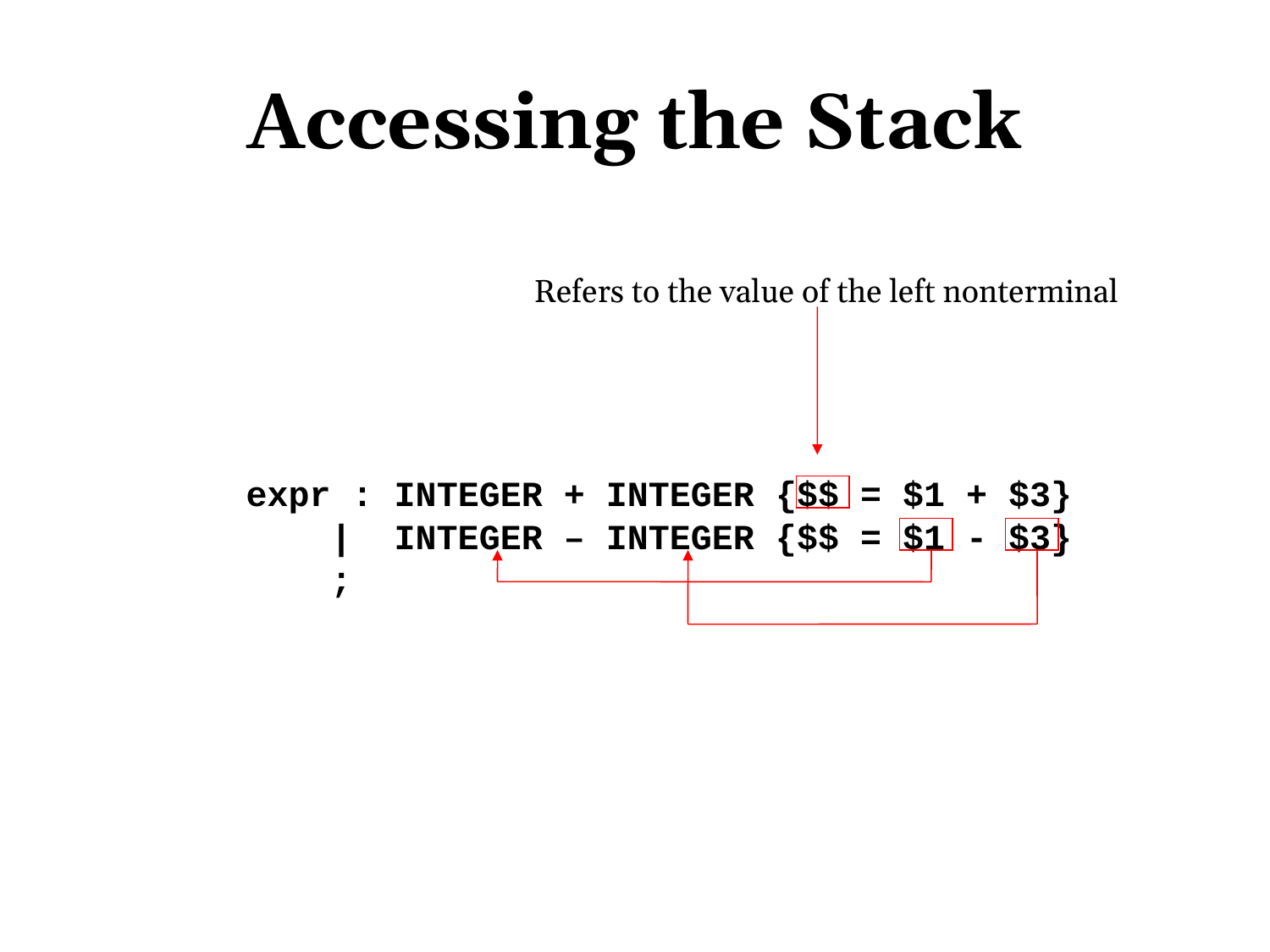

# Accessing the Stack
Refers to the value of the left nonterminal

expr : INTEGER + INTEGER {$$ = $1 + $3}
    |  INTEGER – INTEGER {$$ = $1 - $3}
    ;